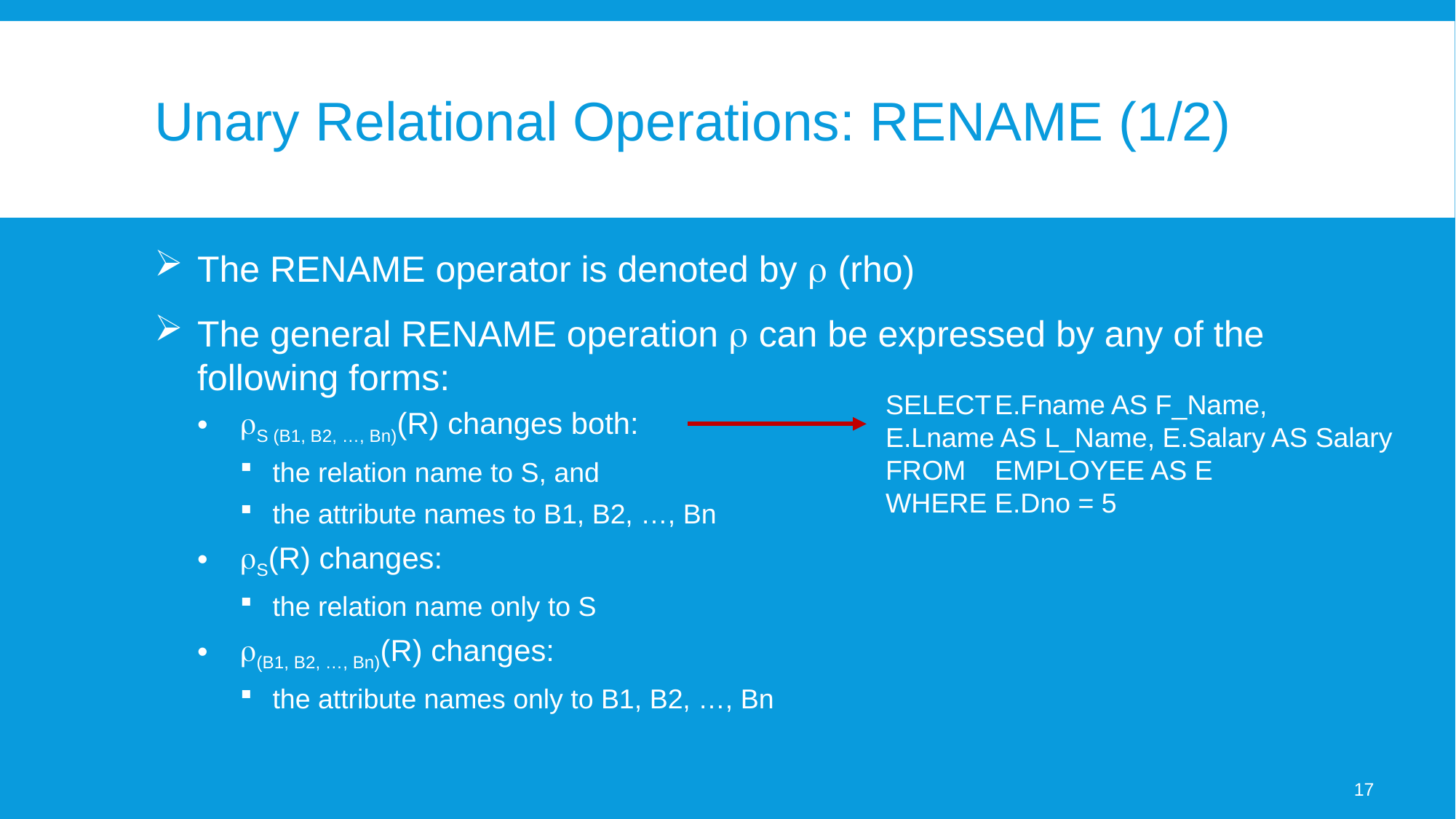

# Unary Relational Operations: RENAME (1/2)
The RENAME operator is denoted by ρ (rho)
The general RENAME operation ρ can be expressed by any of the following forms:
ρS (B1, B2, …, Bn)(R) changes both:
the relation name to S, and
the attribute names to B1, B2, …, Bn
ρS(R) changes:
the relation name only to S
ρ(B1, B2, …, Bn)(R) changes:
the attribute names only to B1, B2, …, Bn

SELECT	E.Fname AS F_Name,
E.Lname AS L_Name, E.Salary AS Salary
FROM	EMPLOYEE AS E
WHERE	E.Dno = 5
17